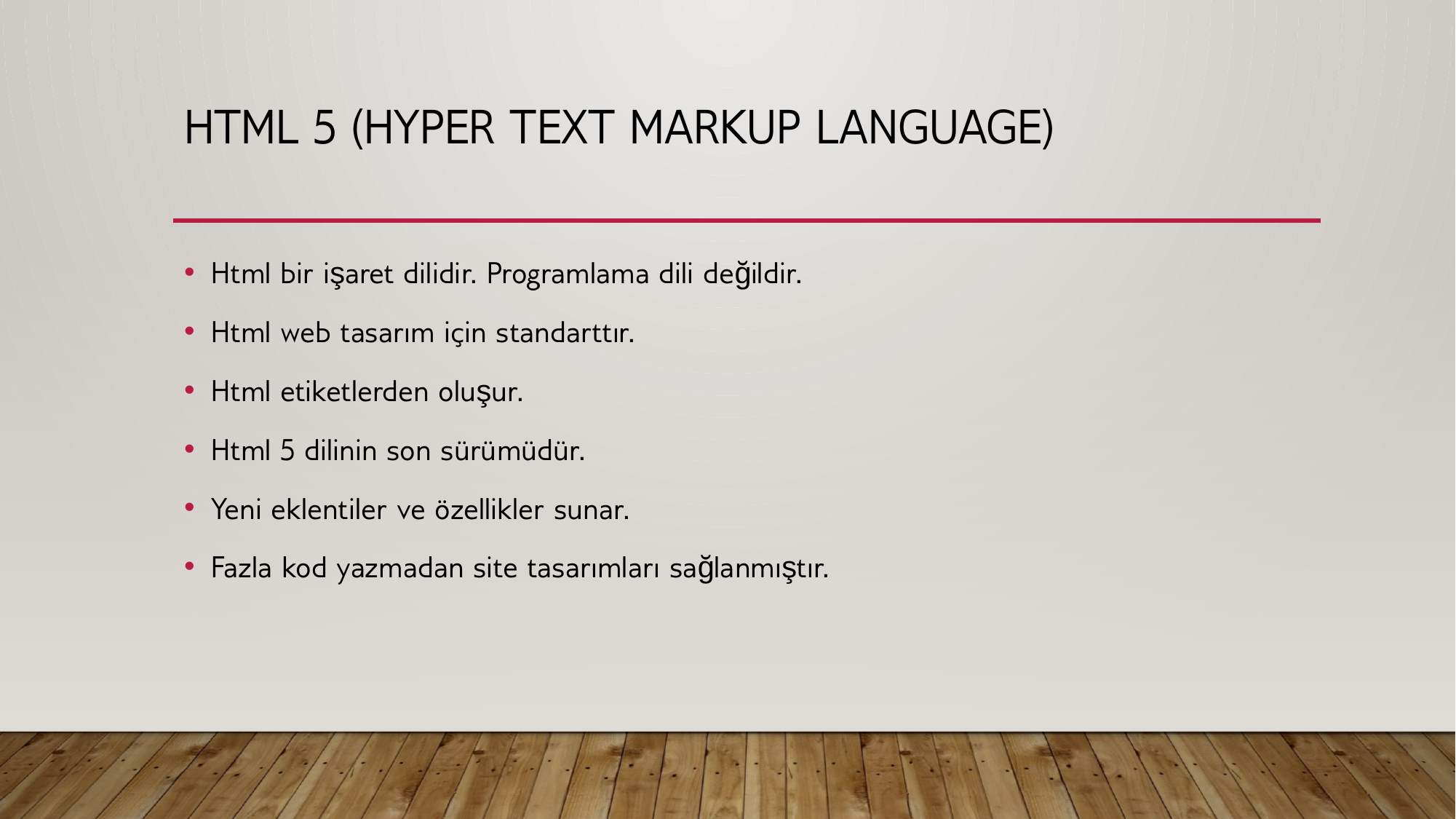

# Html 5 (Hyper teXT MARKUP LANGUAGE)
Html bir işaret dilidir. Programlama dili değildir.
Html web tasarım için standarttır.
Html etiketlerden oluşur.
Html 5 dilinin son sürümüdür.
Yeni eklentiler ve özellikler sunar.
Fazla kod yazmadan site tasarımları sağlanmıştır.